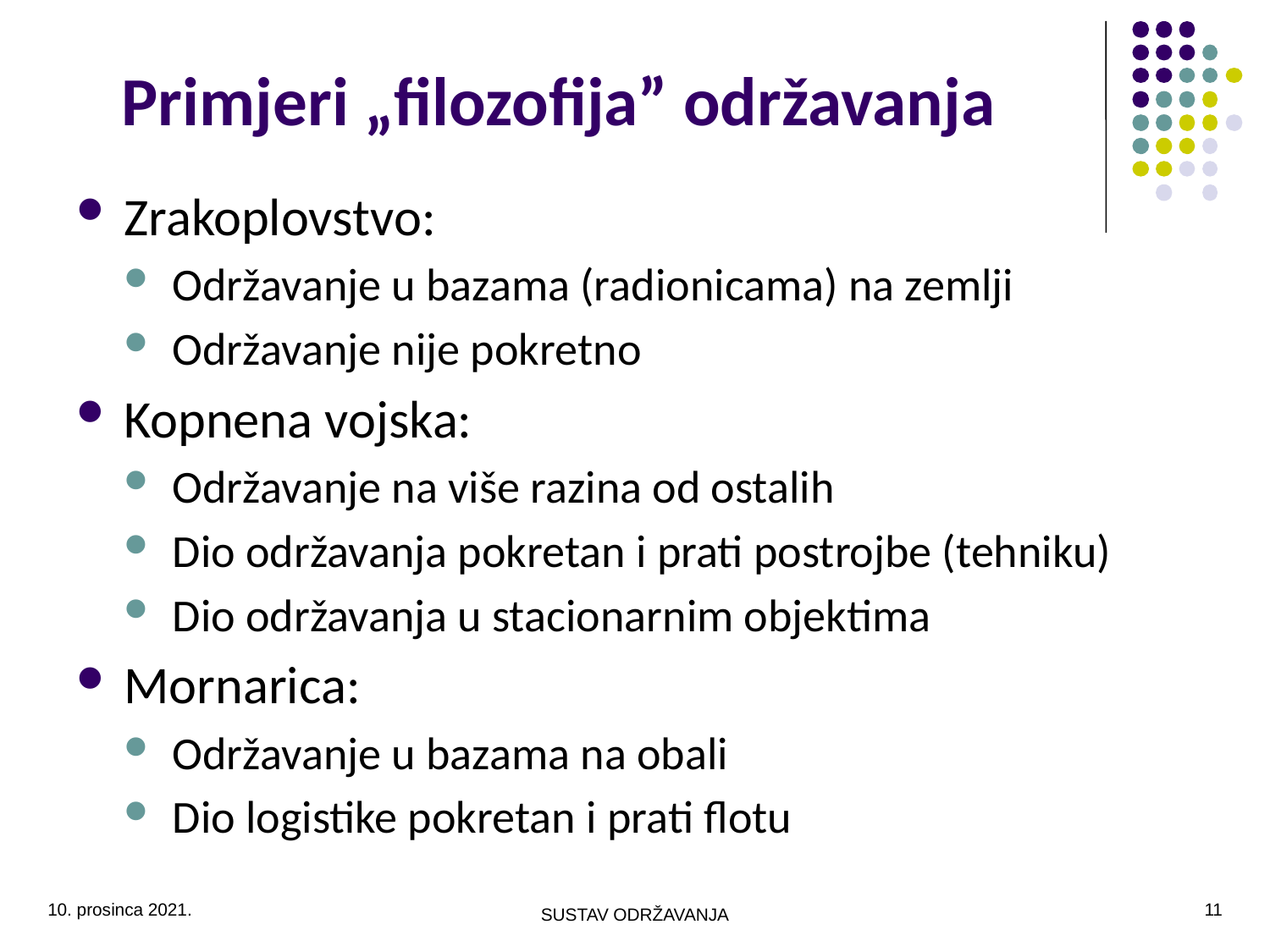

# Primjeri „filozofija” održavanja
Zrakoplovstvo:
Održavanje u bazama (radionicama) na zemlji
Održavanje nije pokretno
Kopnena vojska:
Održavanje na više razina od ostalih
Dio održavanja pokretan i prati postrojbe (tehniku)
Dio održavanja u stacionarnim objektima
Mornarica:
Održavanje u bazama na obali
Dio logistike pokretan i prati flotu
10. prosinca 2021.
11
SUSTAV ODRŽAVANJA